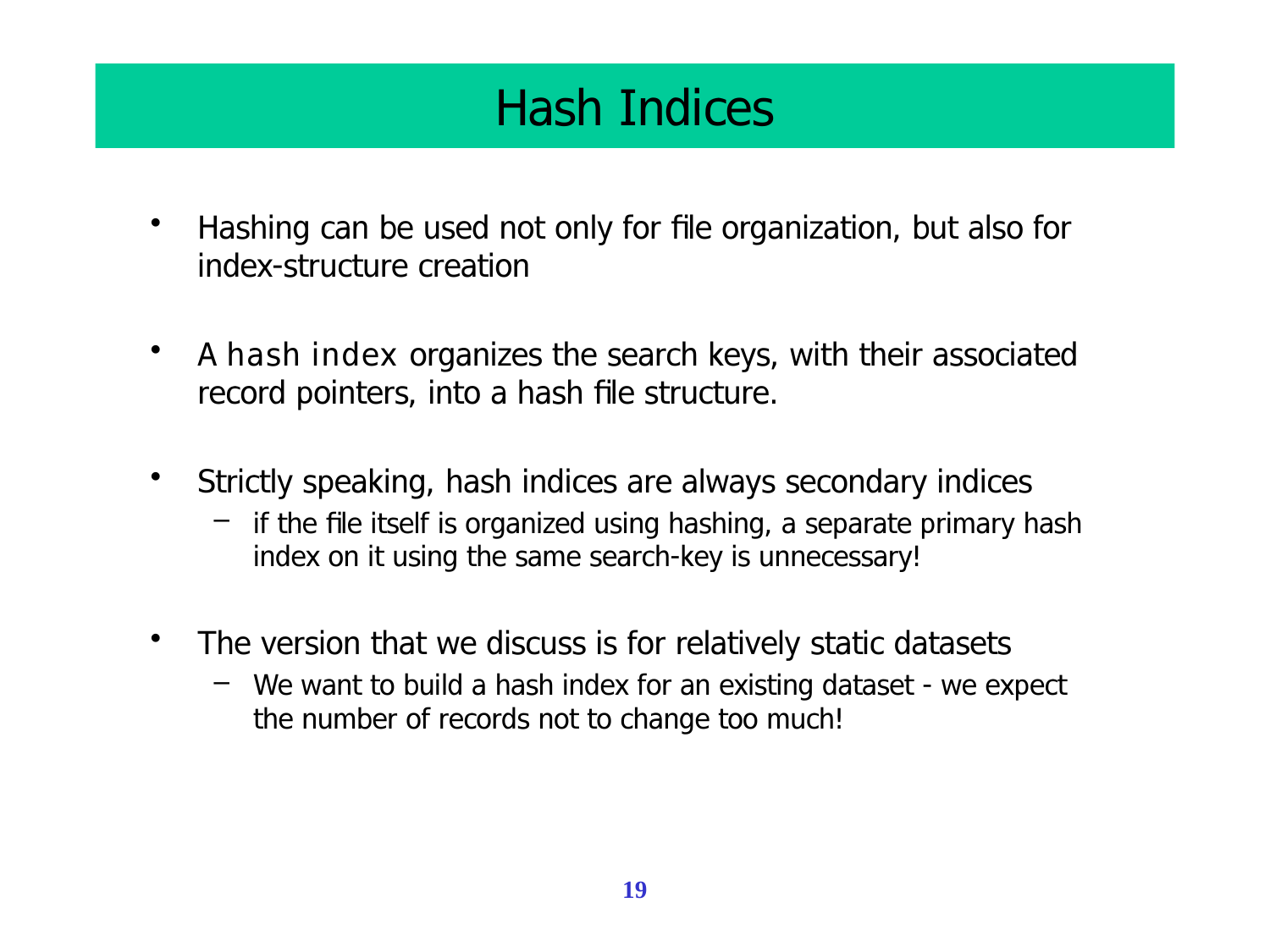

# Hash Indices
Hashing can be used not only for file organization, but also for index-structure creation

A hash index organizes the search keys, with their associated record pointers, into a hash file structure.

Strictly speaking, hash indices are always secondary indices
if the file itself is organized using hashing, a separate primary hash index on it using the same search-key is unnecessary!

The version that we discuss is for relatively static datasets
We want to build a hash index for an existing dataset - we expect the number of records not to change too much!
19